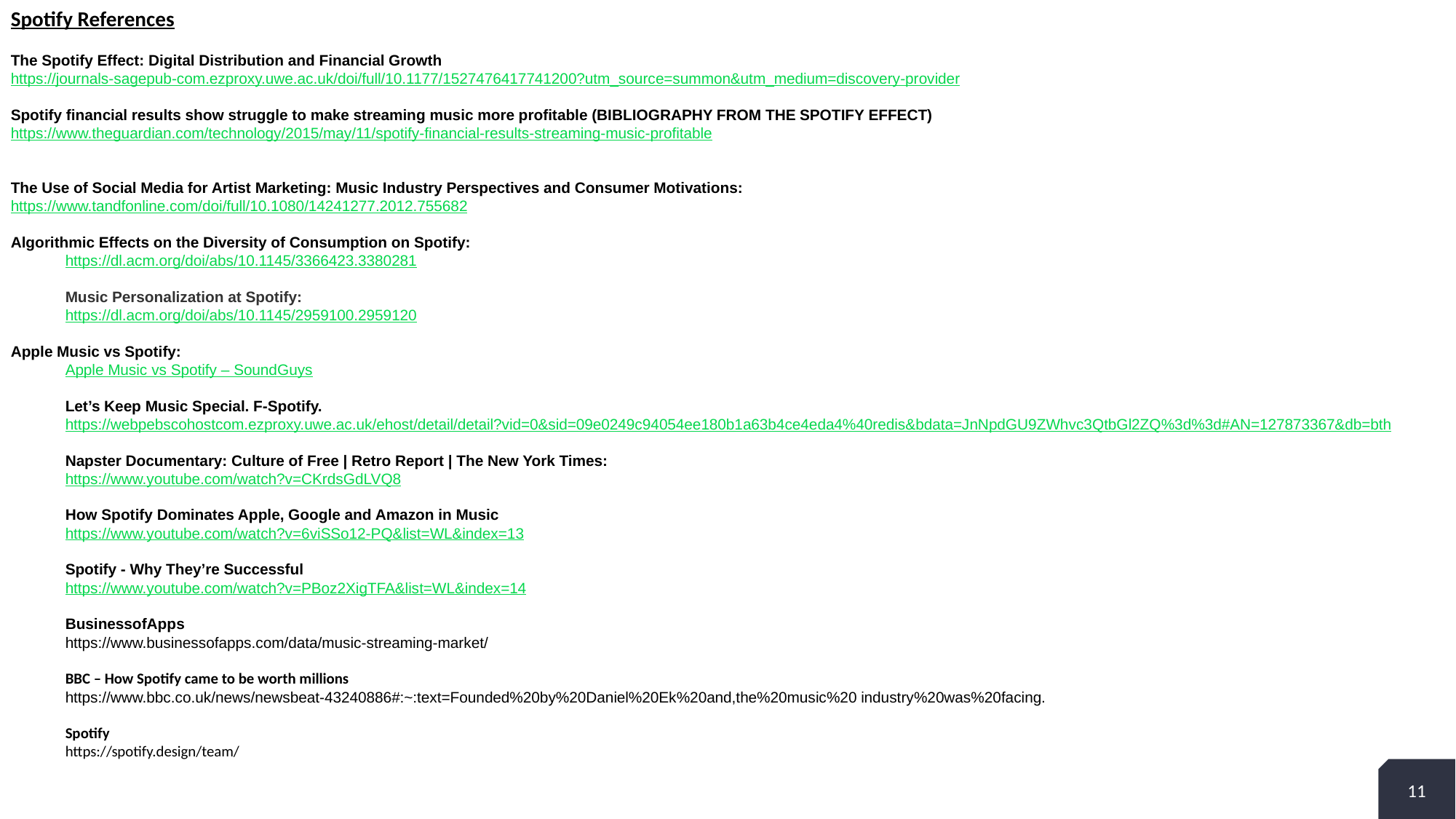

Spotify References

The Spotify Effect: Digital Distribution and Financial Growth
https://journals-sagepub-com.ezproxy.uwe.ac.uk/doi/full/10.1177/1527476417741200?utm_source=summon&utm_medium=discovery-provider

Spotify financial results show struggle to make streaming music more profitable (BIBLIOGRAPHY FROM THE SPOTIFY EFFECT)
https://www.theguardian.com/technology/2015/may/11/spotify-financial-results-streaming-music-profitable

The Use of Social Media for Artist Marketing: Music Industry Perspectives and Consumer Motivations:
https://www.tandfonline.com/doi/full/10.1080/14241277.2012.755682
Algorithmic Effects on the Diversity of Consumption on Spotify:
https://dl.acm.org/doi/abs/10.1145/3366423.3380281

Music Personalization at Spotify:
https://dl.acm.org/doi/abs/10.1145/2959100.2959120
Apple Music vs Spotify:
Apple Music vs Spotify – SoundGuys

Let’s Keep Music Special. F-Spotify.
https://webpebscohostcom.ezproxy.uwe.ac.uk/ehost/detail/detail?vid=0&sid=09e0249c94054ee180b1a63b4ce4eda4%40redis&bdata=JnNpdGU9ZWhvc3QtbGl2ZQ%3d%3d#AN=127873367&db=bth

Napster Documentary: Culture of Free | Retro Report | The New York Times:
https://www.youtube.com/watch?v=CKrdsGdLVQ8

How Spotify Dominates Apple, Google and Amazon in Music
https://www.youtube.com/watch?v=6viSSo12-PQ&list=WL&index=13

Spotify - Why They’re Successful
https://www.youtube.com/watch?v=PBoz2XigTFA&list=WL&index=14

BusinessofApps
https://www.businessofapps.com/data/music-streaming-market/

BBC – How Spotify came to be worth millions
https://www.bbc.co.uk/news/newsbeat-43240886#:~:text=Founded%20by%20Daniel%20Ek%20and,the%20music%20 industry%20was%20facing.
Spotify
https://spotify.design/team/

11